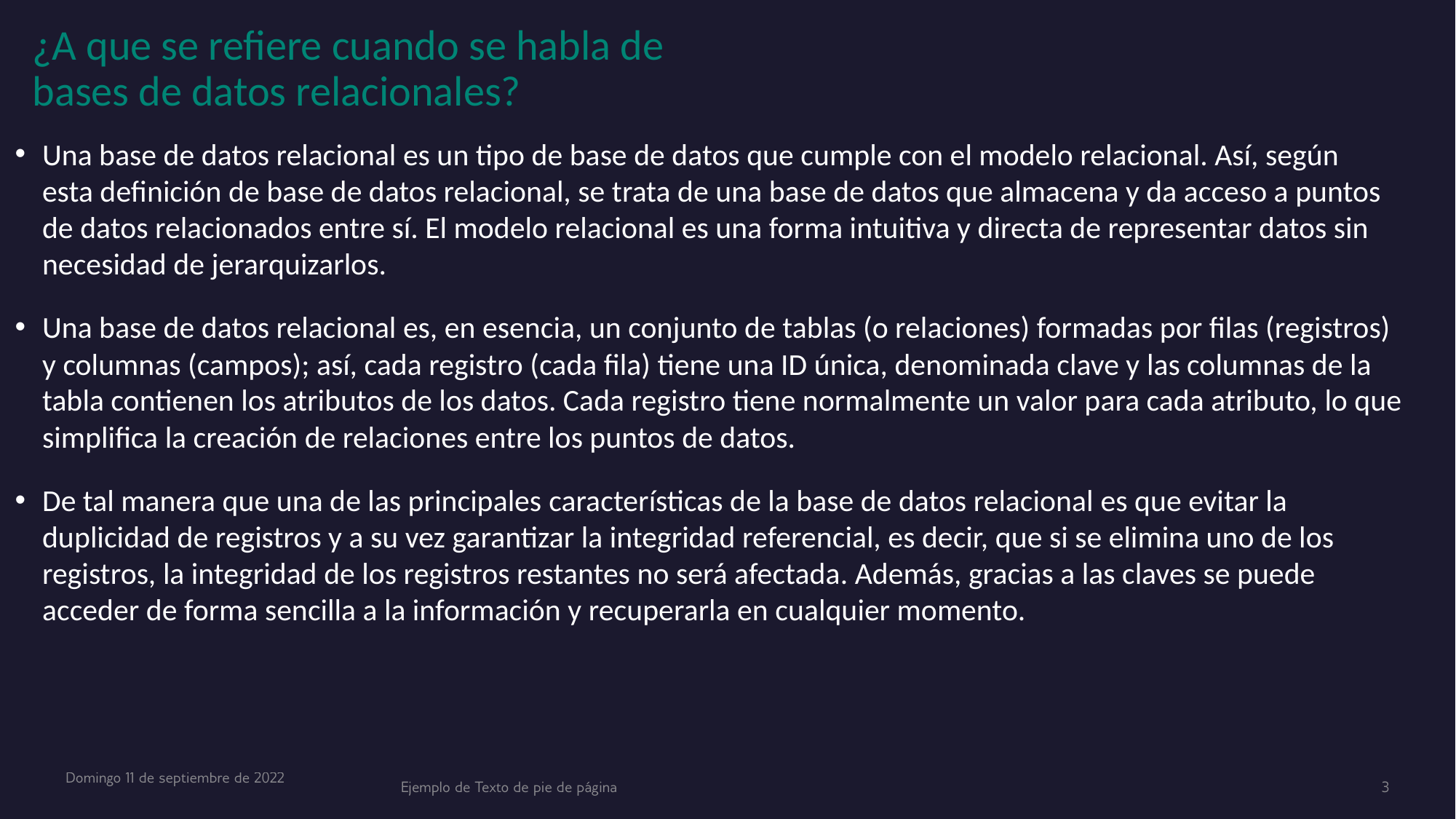

# ¿A que se refiere cuando se habla de bases de datos relacionales?
Una base de datos relacional es un tipo de base de datos que cumple con el modelo relacional. Así, según esta definición de base de datos relacional, se trata de una base de datos que almacena y da acceso a puntos de datos relacionados entre sí. El modelo relacional es una forma intuitiva y directa de representar datos sin necesidad de jerarquizarlos.
Una base de datos relacional es, en esencia, un conjunto de tablas (o relaciones) formadas por filas (registros) y columnas (campos); así, cada registro (cada fila) tiene una ID única, denominada clave y las columnas de la tabla contienen los atributos de los datos. Cada registro tiene normalmente un valor para cada atributo, lo que simplifica la creación de relaciones entre los puntos de datos.
De tal manera que una de las principales características de la base de datos relacional es que evitar la duplicidad de registros y a su vez garantizar la integridad referencial, es decir, que si se elimina uno de los registros, la integridad de los registros restantes no será afectada. Además, gracias a las claves se puede acceder de forma sencilla a la información y recuperarla en cualquier momento.

Domingo 11 de septiembre de 2022

Ejemplo de Texto de pie de página
3